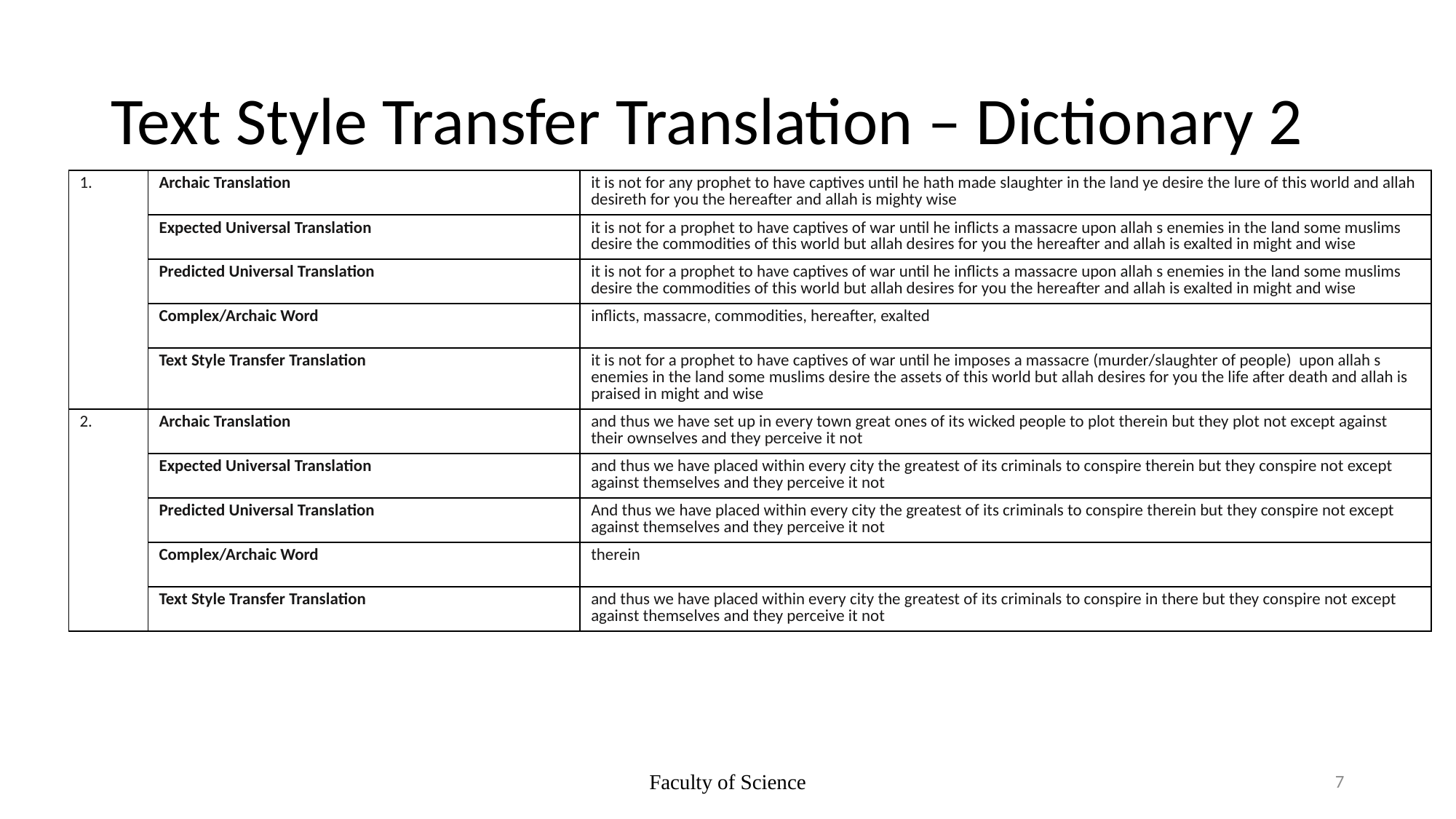

# Text Style Transfer Translation – Dictionary 2
| 1. | Archaic Translation | it is not for any prophet to have captives until he hath made slaughter in the land ye desire the lure of this world and allah desireth for you the hereafter and allah is mighty wise |
| --- | --- | --- |
|  | Expected Universal Translation | it is not for a prophet to have captives of war until he inflicts a massacre upon allah s enemies in the land some muslims desire the commodities of this world but allah desires for you the hereafter and allah is exalted in might and wise |
|  | Predicted Universal Translation | it is not for a prophet to have captives of war until he inflicts a massacre upon allah s enemies in the land some muslims desire the commodities of this world but allah desires for you the hereafter and allah is exalted in might and wise |
|  | Complex/Archaic Word | inflicts, massacre, commodities, hereafter, exalted |
|  | Text Style Transfer Translation | it is not for a prophet to have captives of war until he imposes a massacre (murder/slaughter of people) upon allah s enemies in the land some muslims desire the assets of this world but allah desires for you the life after death and allah is praised in might and wise |
| 2. | Archaic Translation | and thus we have set up in every town great ones of its wicked people to plot therein but they plot not except against their ownselves and they perceive it not |
|  | Expected Universal Translation | and thus we have placed within every city the greatest of its criminals to conspire therein but they conspire not except against themselves and they perceive it not |
|  | Predicted Universal Translation | And thus we have placed within every city the greatest of its criminals to conspire therein but they conspire not except against themselves and they perceive it not |
|  | Complex/Archaic Word | therein |
|  | Text Style Transfer Translation | and thus we have placed within every city the greatest of its criminals to conspire in there but they conspire not except against themselves and they perceive it not |
Faculty of Science
7